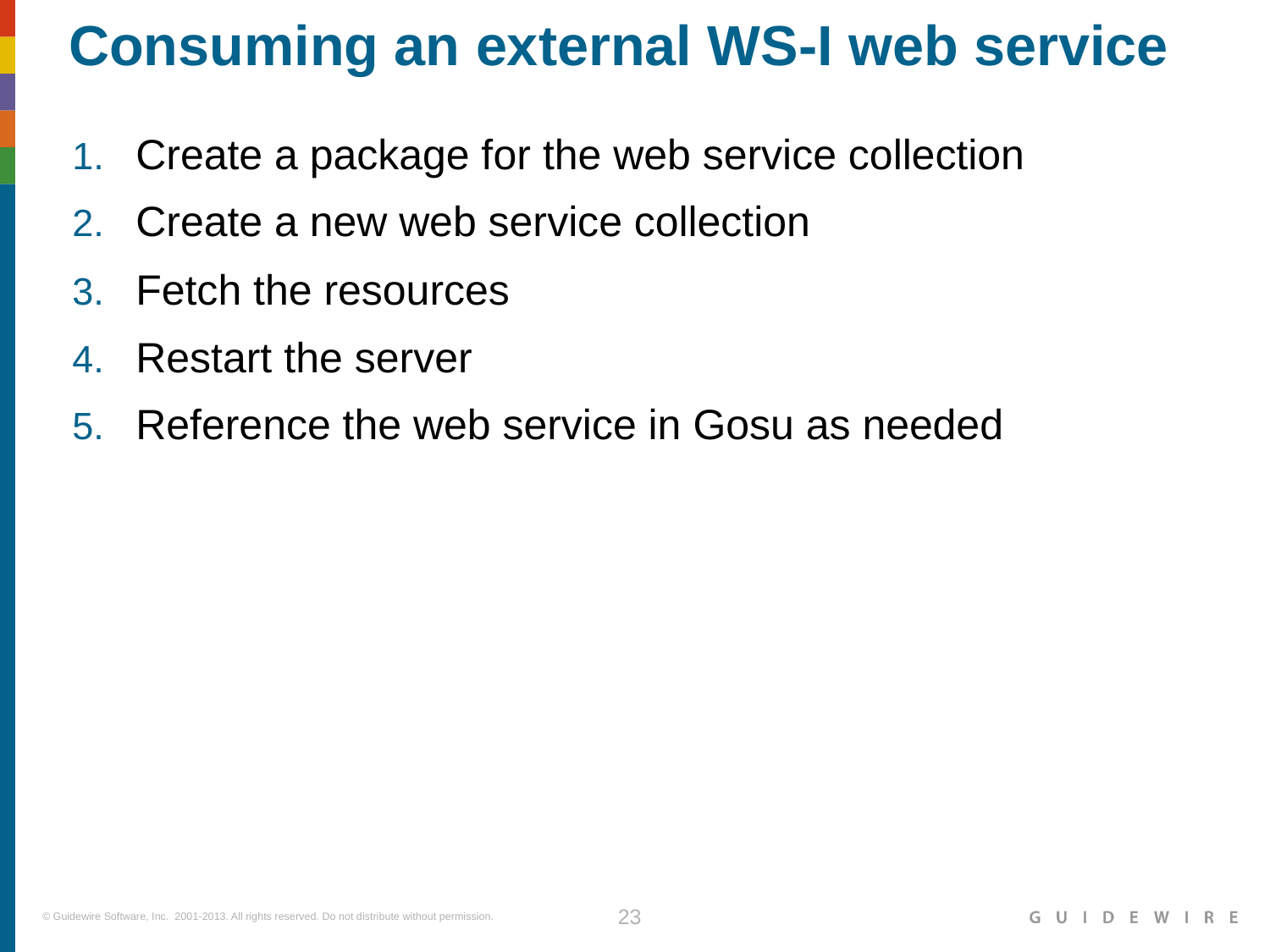

# Consuming an external WS-I web service
Create a package for the web service collection
Create a new web service collection
Fetch the resources
Restart the server
Reference the web service in Gosu as needed